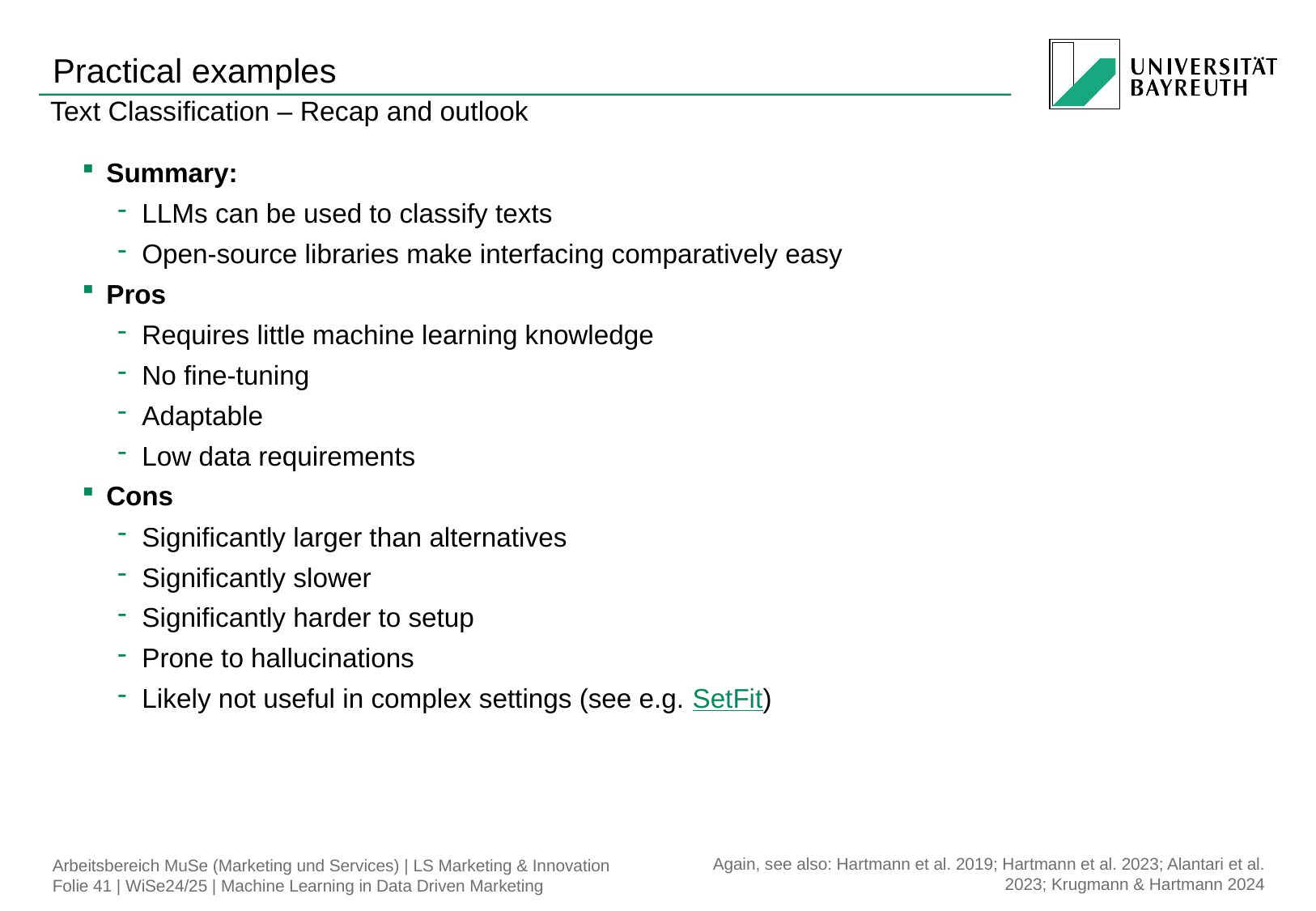

# Practical examples

Text Classification – Recap and outlook

Summary:
LLMs can be used to classify texts
Open-source libraries make interfacing comparatively easy
Pros
Requires little machine learning knowledge
No fine-tuning
Adaptable
Low data requirements
Cons
Significantly larger than alternatives
Significantly slower
Significantly harder to setup
Prone to hallucinations
Likely not useful in complex settings (see e.g. SetFit)
Again, see also: Hartmann et al. 2019; Hartmann et al. 2023; Alantari et al. 2023; Krugmann & Hartmann 2024